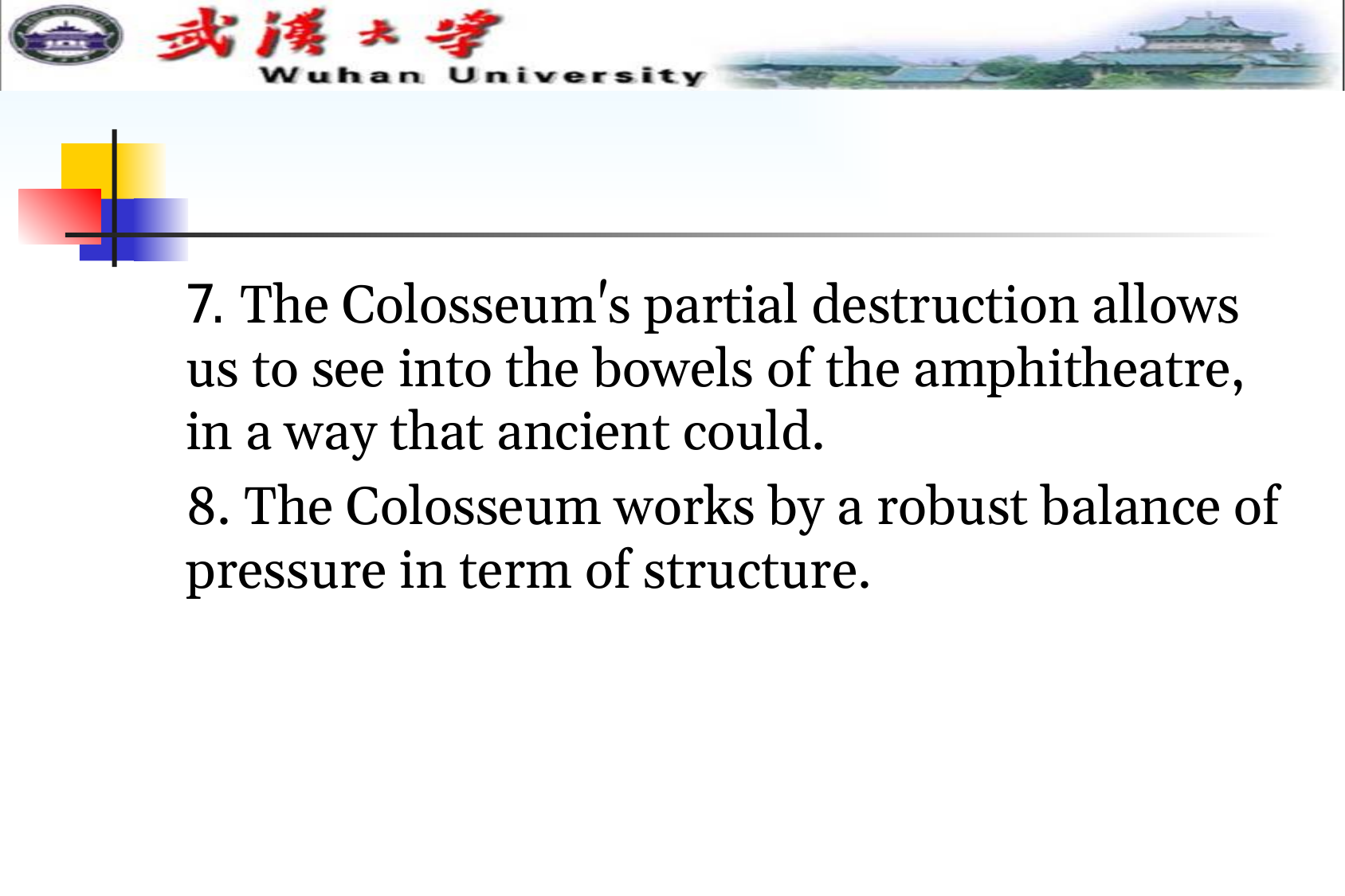

#
7. The Colosseum's partial destruction allows us to see into the bowels of the amphitheatre, in a way that ancient could.
8. The Colosseum works by a robust balance of pressure in term of structure.
16